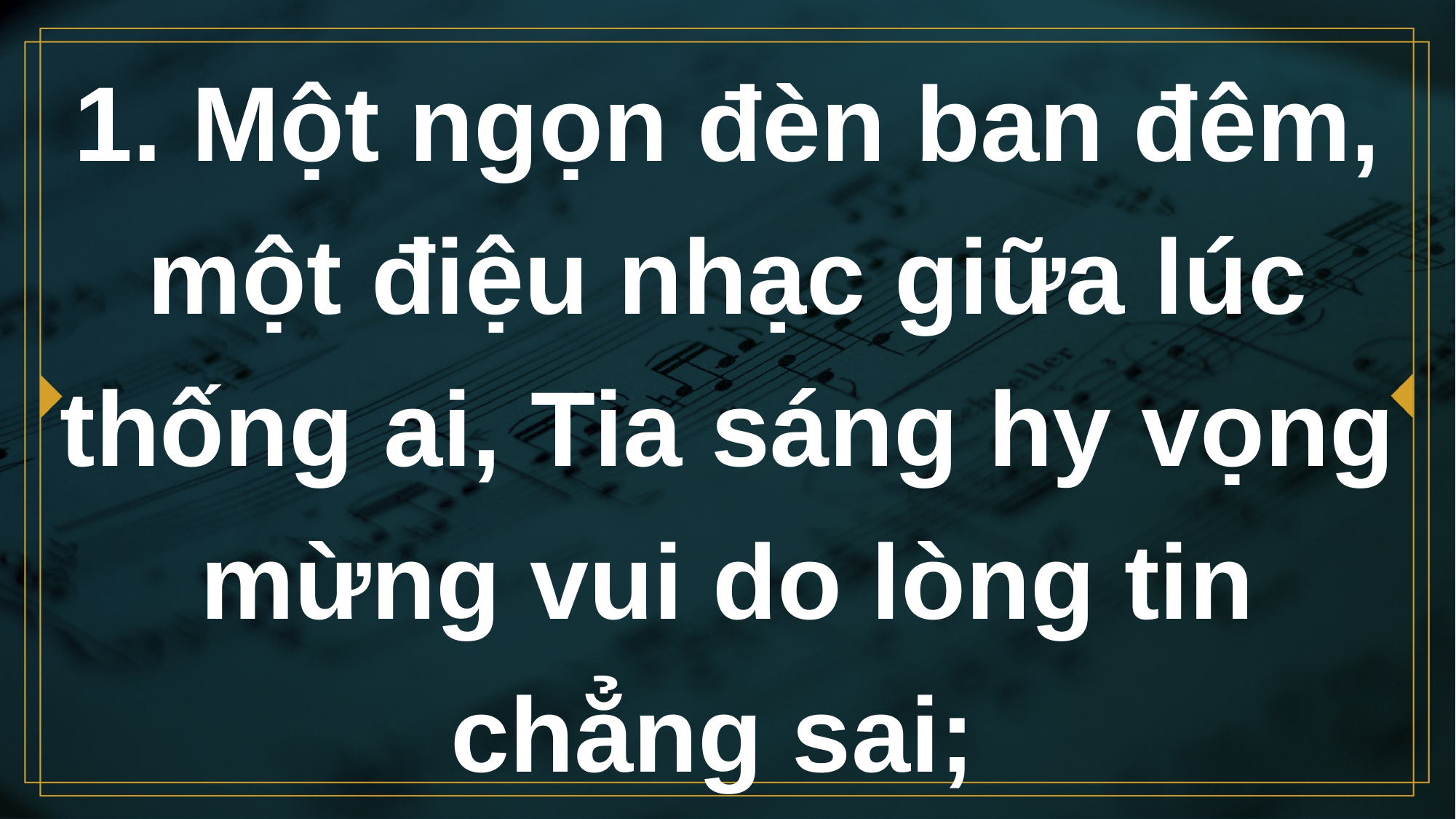

# 1. Một ngọn đèn ban đêm, một điệu nhạc giữa lúc thống ai, Tia sáng hy vọng mừng vui do lòng tin chẳng sai;